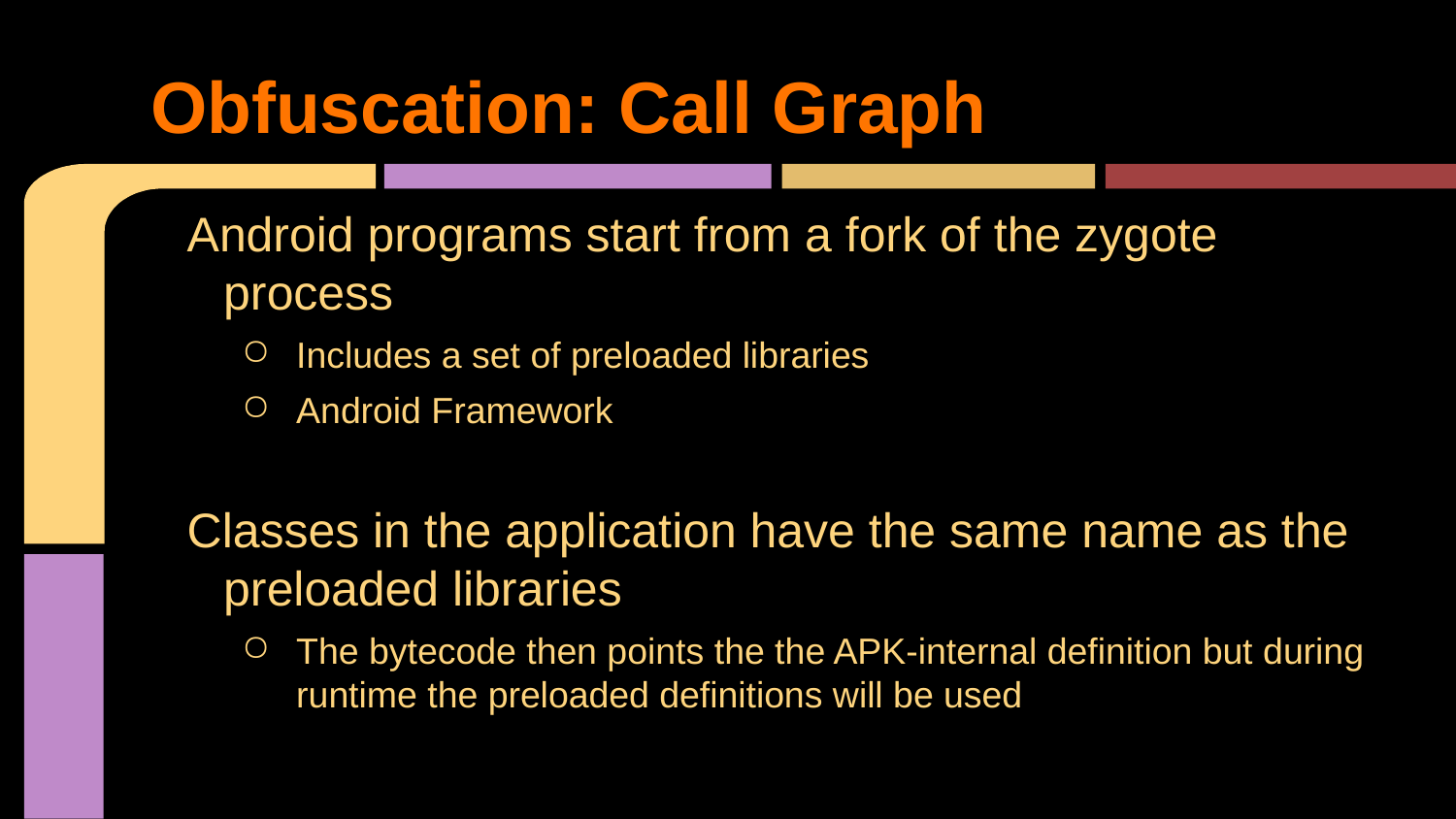

# Obfuscation: Call Graph
Android programs start from a fork of the zygote process
Includes a set of preloaded libraries
Android Framework

Classes in the application have the same name as the preloaded libraries
The bytecode then points the the APK-internal definition but during runtime the preloaded definitions will be used